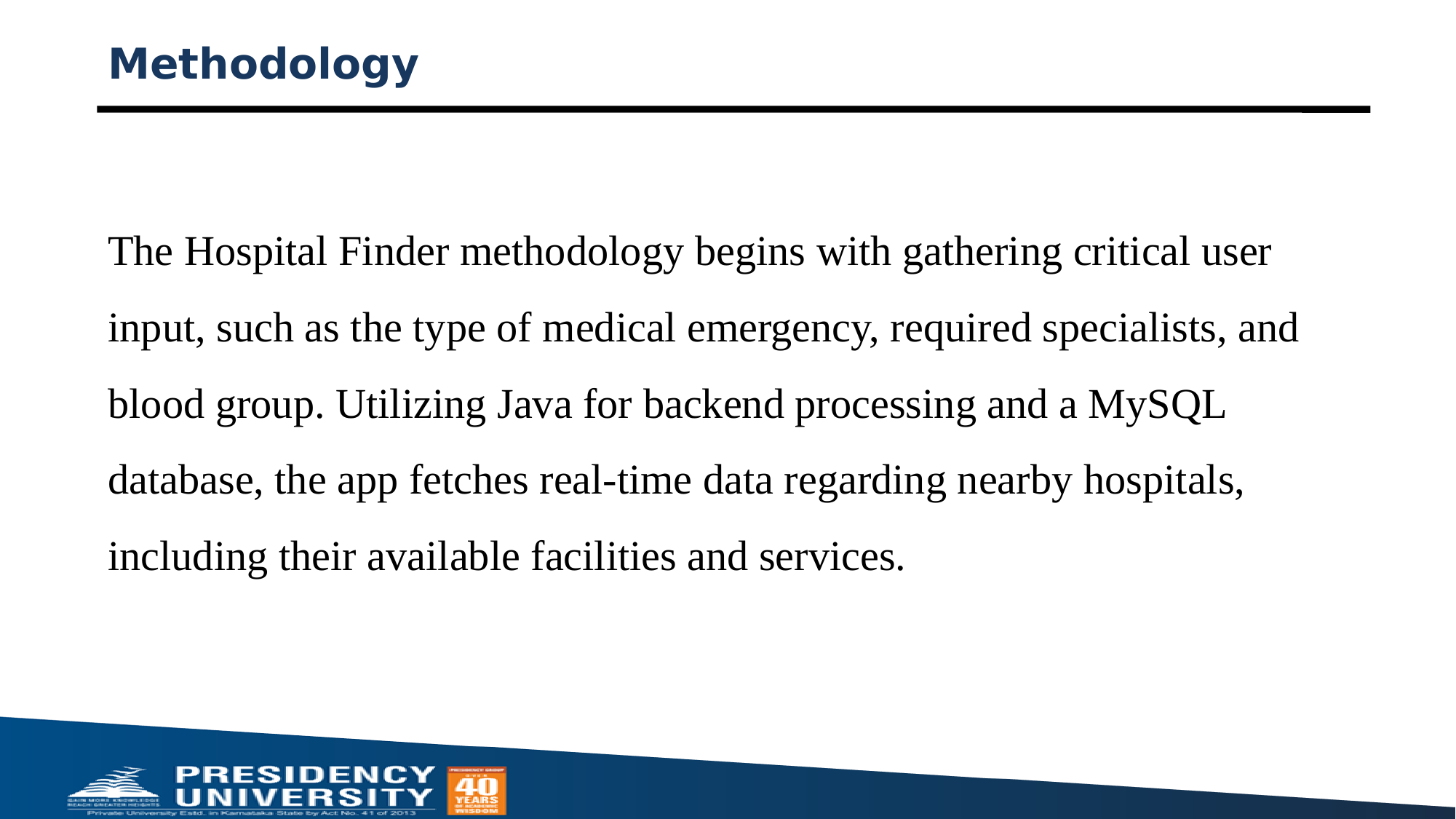

# Methodology
The Hospital Finder methodology begins with gathering critical user input, such as the type of medical emergency, required specialists, and blood group. Utilizing Java for backend processing and a MySQL database, the app fetches real-time data regarding nearby hospitals, including their available facilities and services.